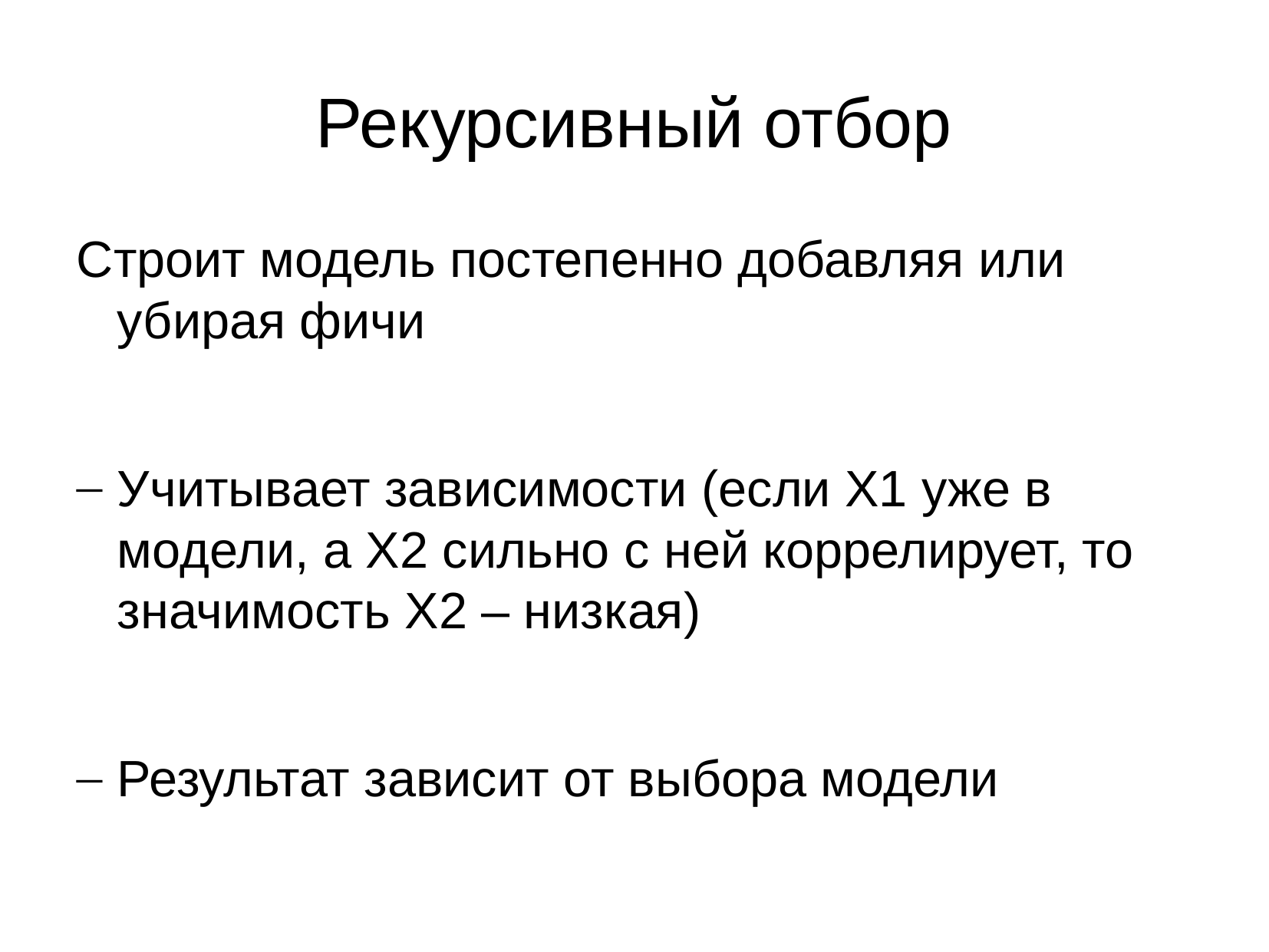

Рекурсивный отбор
Строит модель постепенно добавляя или убирая фичи

Учитывает зависимости (если X1 уже в модели, а X2 сильно с ней коррелирует, то значимость X2 – низкая)

Результат зависит от выбора модели